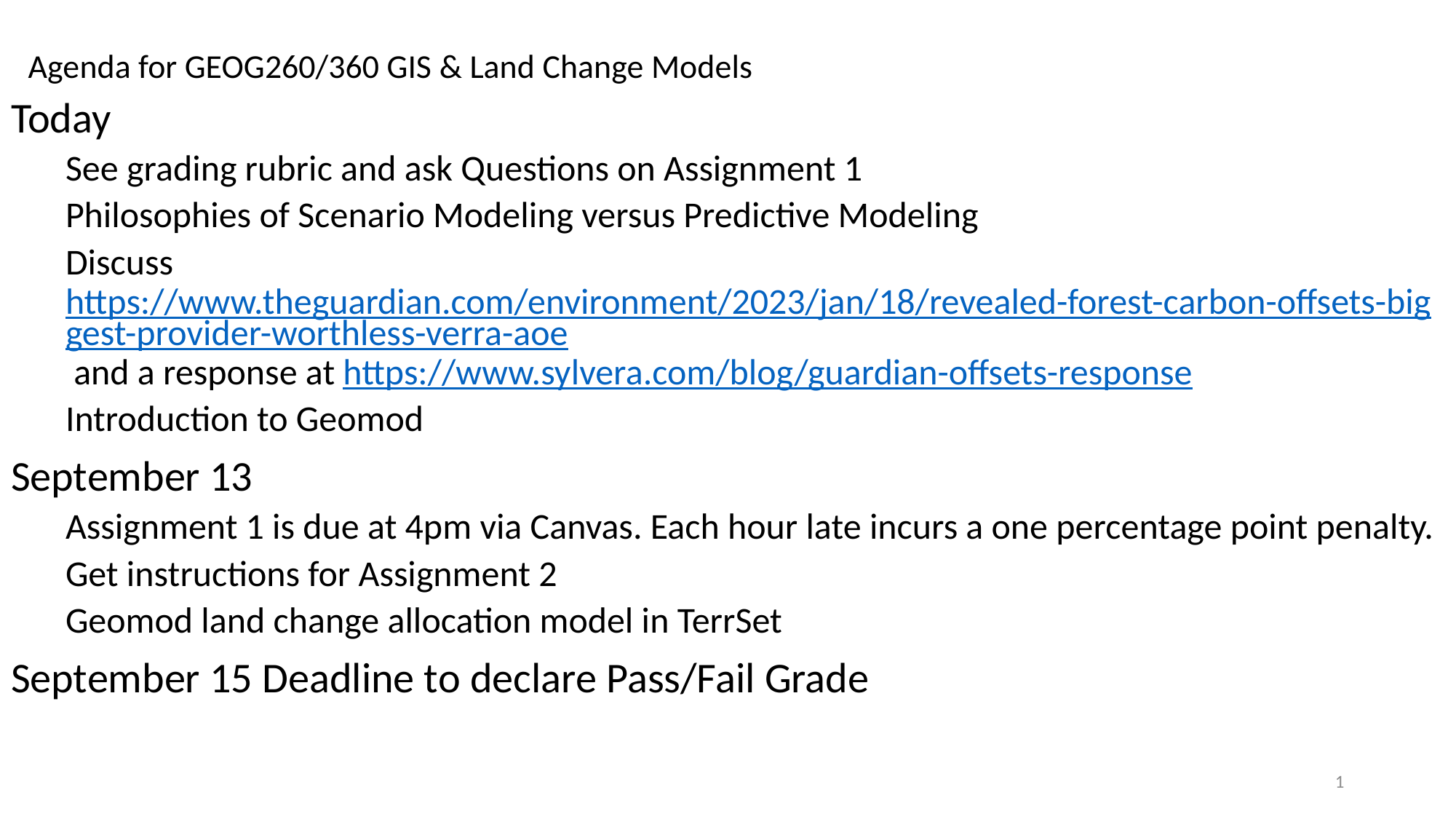

# Agenda for GEOG260/360 GIS & Land Change Models
Today
See grading rubric and ask Questions on Assignment 1
Philosophies of Scenario Modeling versus Predictive Modeling
Discuss https://www.theguardian.com/environment/2023/jan/18/revealed-forest-carbon-offsets-biggest-provider-worthless-verra-aoe and a response at https://www.sylvera.com/blog/guardian-offsets-response
Introduction to Geomod
September 13
Assignment 1 is due at 4pm via Canvas. Each hour late incurs a one percentage point penalty.
Get instructions for Assignment 2
Geomod land change allocation model in TerrSet
September 15 Deadline to declare Pass/Fail Grade
1